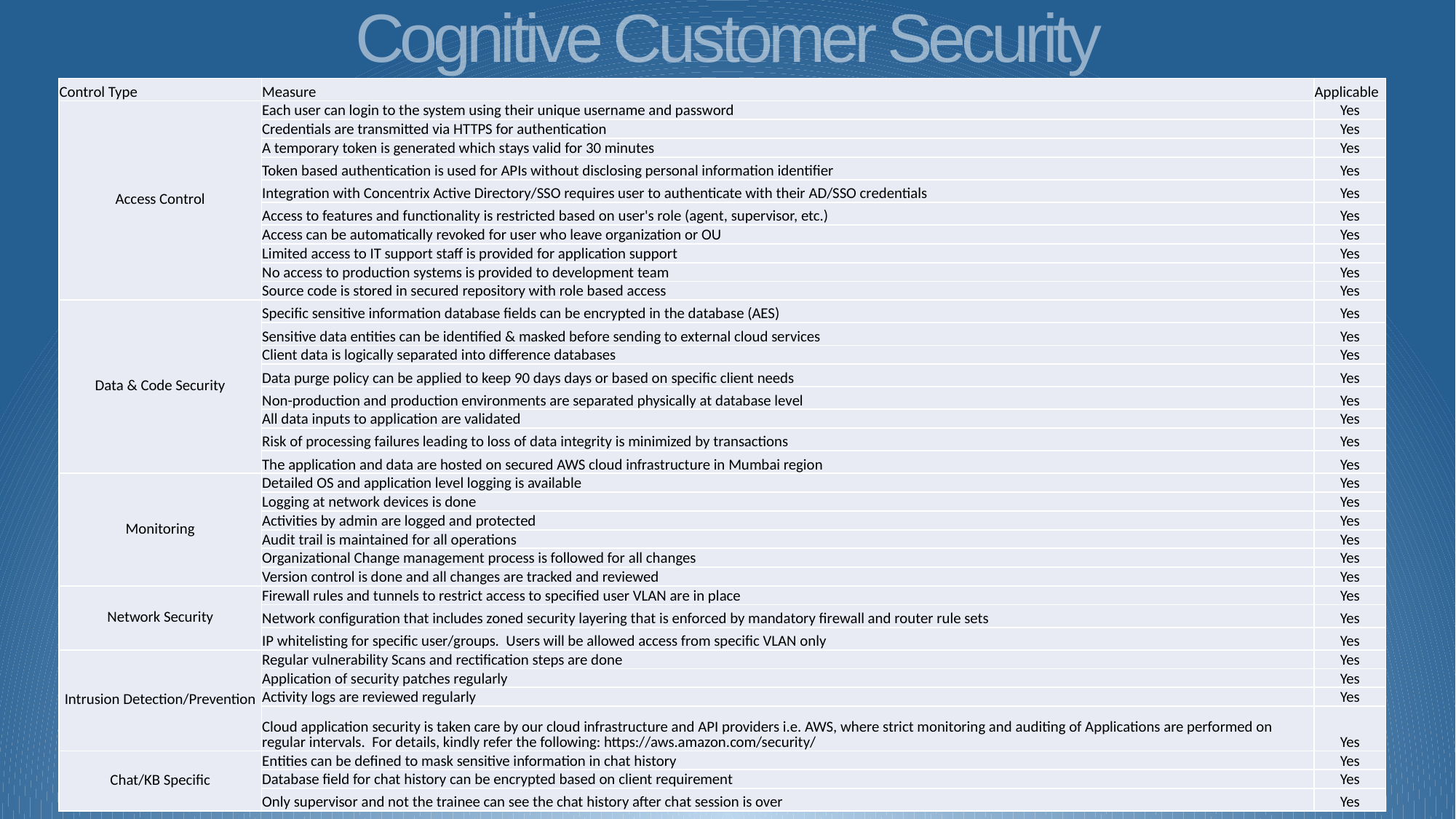

Cognitive Customer Security
| Control Type | Measure | Applicable |
| --- | --- | --- |
| Access Control | Each user can login to the system using their unique username and password | Yes |
|  | Credentials are transmitted via HTTPS for authentication | Yes |
|  | A temporary token is generated which stays valid for 30 minutes | Yes |
|  | Token based authentication is used for APIs without disclosing personal information identifier | Yes |
|  | Integration with Concentrix Active Directory/SSO requires user to authenticate with their AD/SSO credentials | Yes |
|  | Access to features and functionality is restricted based on user's role (agent, supervisor, etc.) | Yes |
|  | Access can be automatically revoked for user who leave organization or OU | Yes |
|  | Limited access to IT support staff is provided for application support | Yes |
|  | No access to production systems is provided to development team | Yes |
|  | Source code is stored in secured repository with role based access | Yes |
| Data & Code Security | Specific sensitive information database fields can be encrypted in the database (AES) | Yes |
|  | Sensitive data entities can be identified & masked before sending to external cloud services | Yes |
|  | Client data is logically separated into difference databases | Yes |
|  | Data purge policy can be applied to keep 90 days days or based on specific client needs | Yes |
|  | Non-production and production environments are separated physically at database level | Yes |
|  | All data inputs to application are validated | Yes |
|  | Risk of processing failures leading to loss of data integrity is minimized by transactions | Yes |
|  | The application and data are hosted on secured AWS cloud infrastructure in Mumbai region | Yes |
| Monitoring | Detailed OS and application level logging is available | Yes |
|  | Logging at network devices is done | Yes |
|  | Activities by admin are logged and protected | Yes |
|  | Audit trail is maintained for all operations | Yes |
|  | Organizational Change management process is followed for all changes | Yes |
|  | Version control is done and all changes are tracked and reviewed | Yes |
| Network Security | Firewall rules and tunnels to restrict access to specified user VLAN are in place | Yes |
|  | Network configuration that includes zoned security layering that is enforced by mandatory firewall and router rule sets | Yes |
|  | IP whitelisting for specific user/groups. Users will be allowed access from specific VLAN only | Yes |
| Intrusion Detection/Prevention | Regular vulnerability Scans and rectification steps are done | Yes |
|  | Application of security patches regularly | Yes |
|  | Activity logs are reviewed regularly | Yes |
|  | Cloud application security is taken care by our cloud infrastructure and API providers i.e. AWS, where strict monitoring and auditing of Applications are performed on regular intervals. For details, kindly refer the following: https://aws.amazon.com/security/ | Yes |
| Chat/KB Specific | Entities can be defined to mask sensitive information in chat history | Yes |
|  | Database field for chat history can be encrypted based on client requirement | Yes |
|  | Only supervisor and not the trainee can see the chat history after chat session is over | Yes |